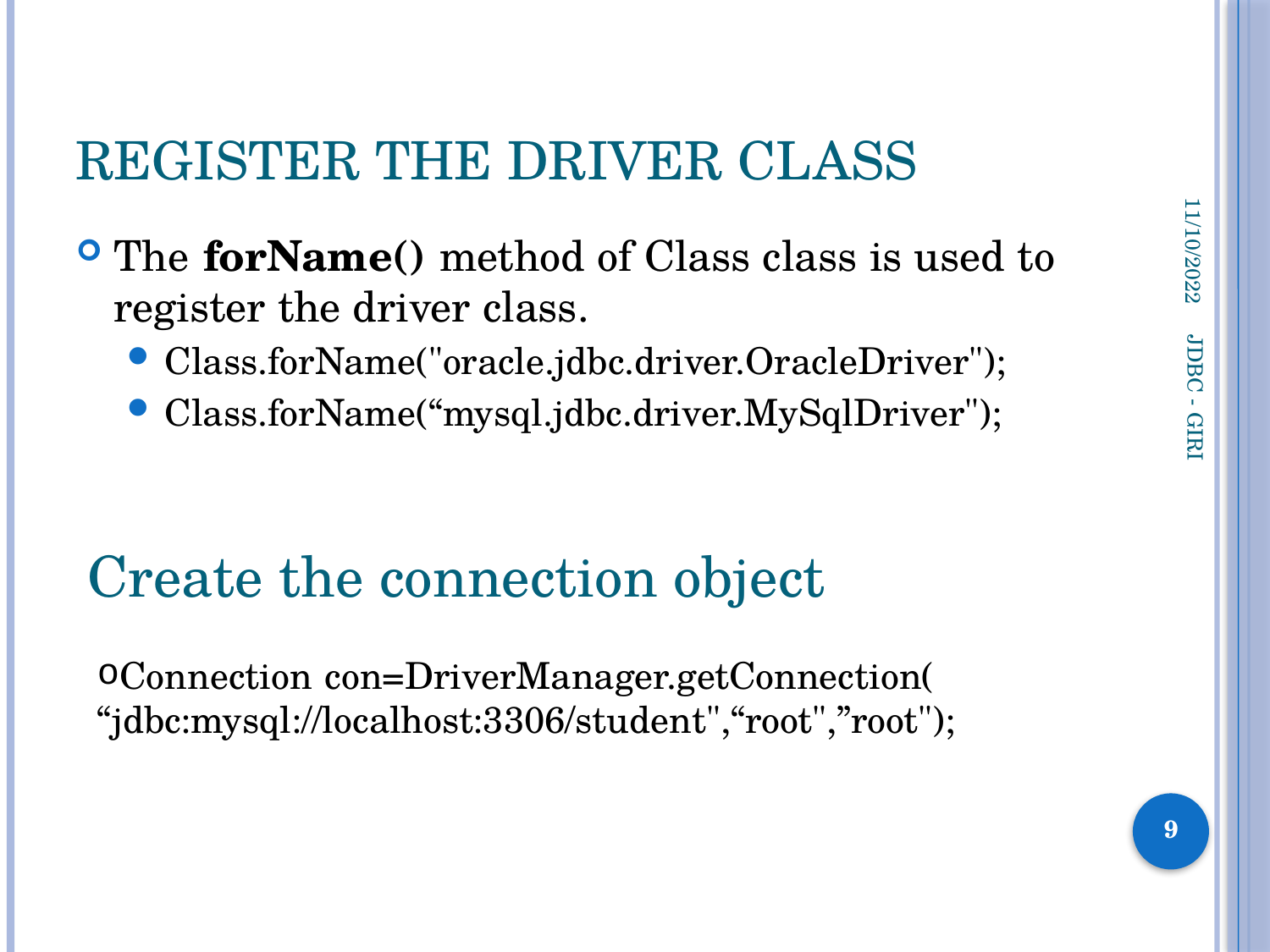

# Register the driver class
11/10/2022
The forName() method of Class class is used to register the driver class.
Class.forName("oracle.jdbc.driver.OracleDriver");
Class.forName(“mysql.jdbc.driver.MySqlDriver");

Create the connection object
JDBC - GIRI
Connection con=DriverManager.getConnection(
“jdbc:mysql://localhost:3306/student",“root",”root");

9